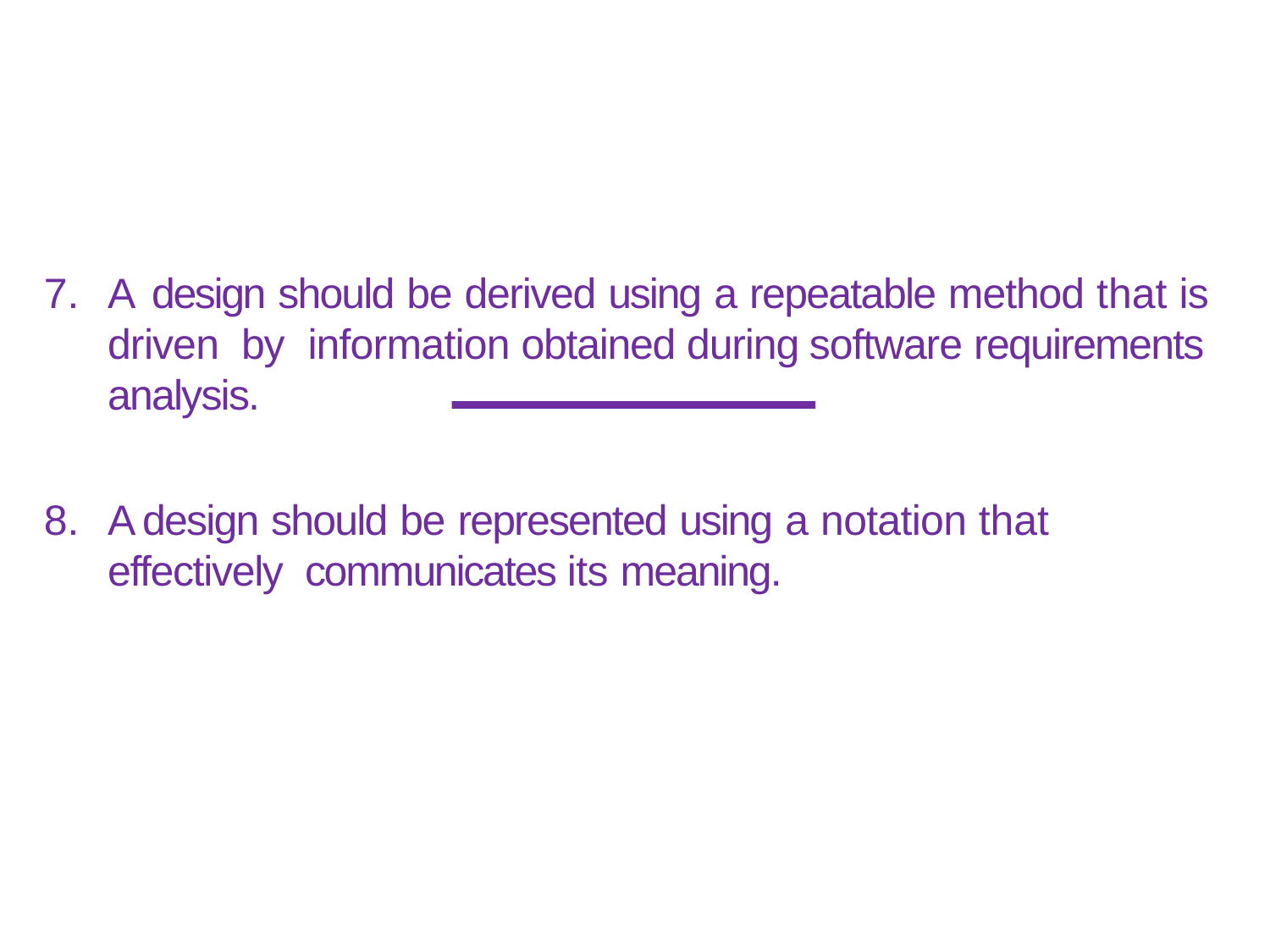

A  design should be derived using a repeatable method that is driven  by  information obtained during software requirements analysis.

A design should be represented using a notation that effectively  communicates its meaning.